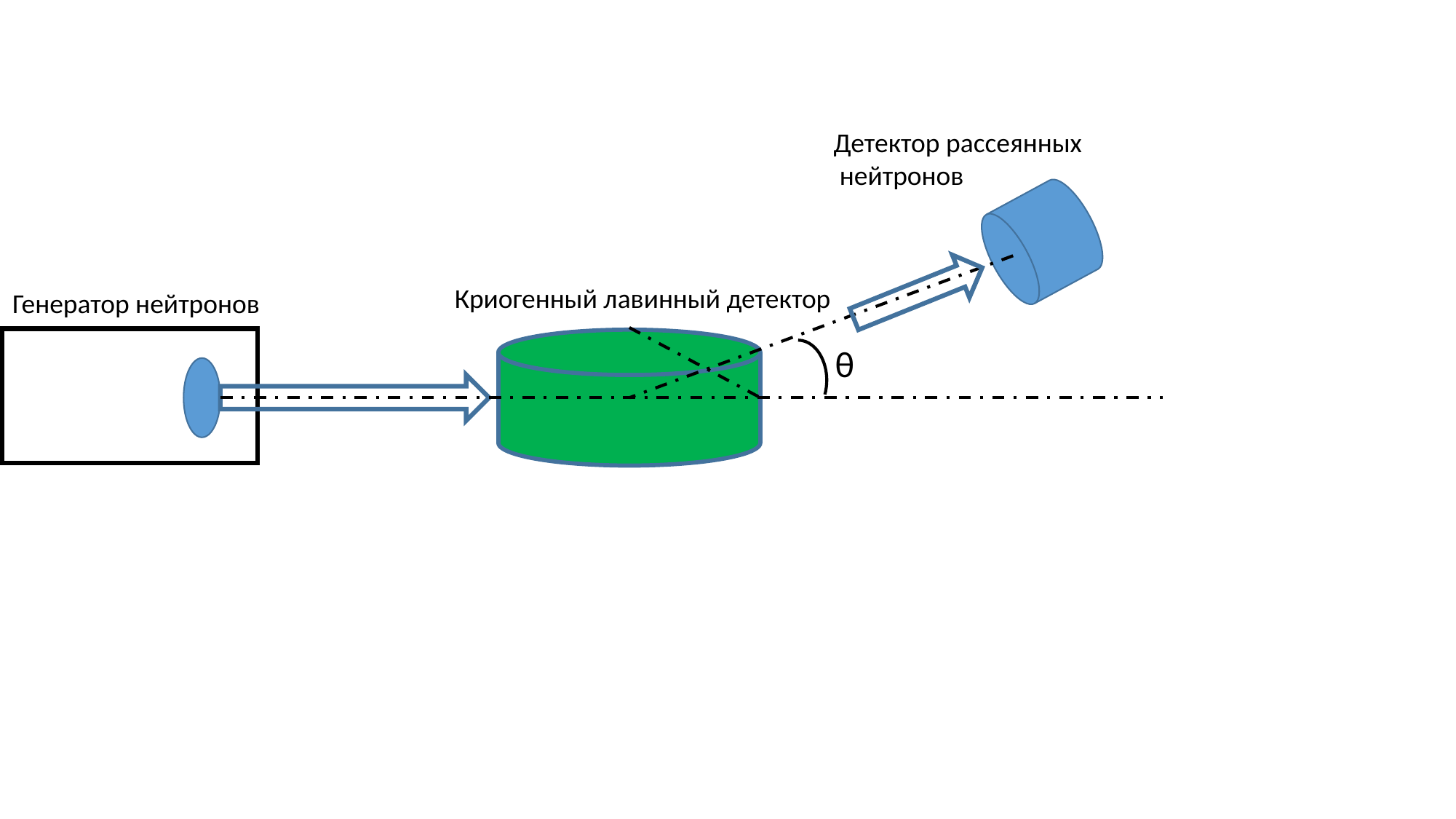

Детектор рассеянных
 нейтронов

Криогенный лавинный детектор
Генератор нейтронов

θ